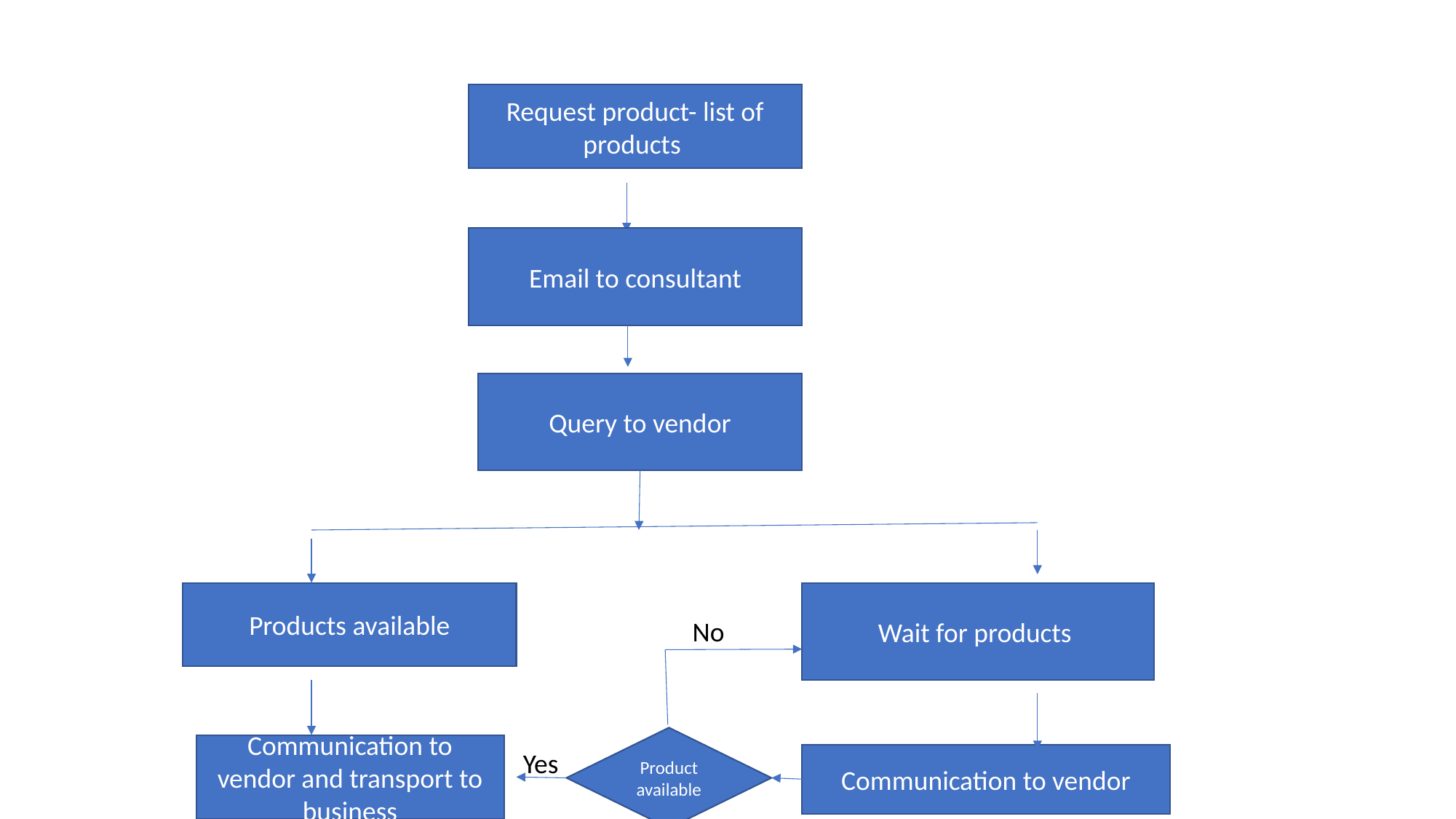

Request product- list of products
Email to consultant
Query to vendor
Products available
Wait for products
No
Product available
Communication to vendor and transport to business
Yes
Communication to vendor
Communicate to business and close the request